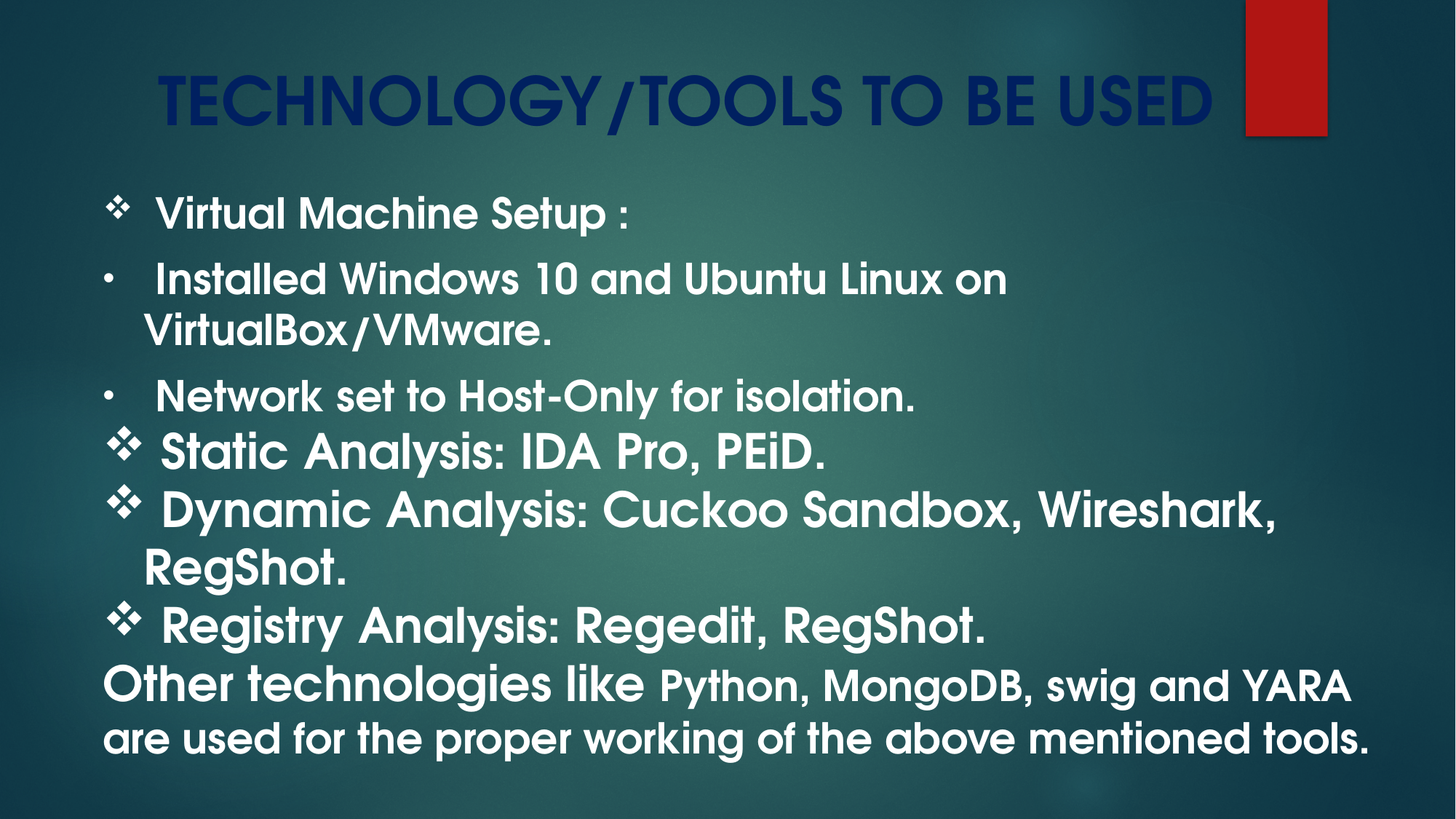

# TECHNOLOGY/TOOLS TO BE USED
 Virtual Machine Setup :
 Installed Windows 10 and Ubuntu Linux on VirtualBox/VMware.
 Network set to Host-Only for isolation.
 Static Analysis: IDA Pro, PEiD.
 Dynamic Analysis: Cuckoo Sandbox, Wireshark, RegShot.
 Registry Analysis: Regedit, RegShot.
Other technologies like Python, MongoDB, swig and YARA are used for the proper working of the above mentioned tools.